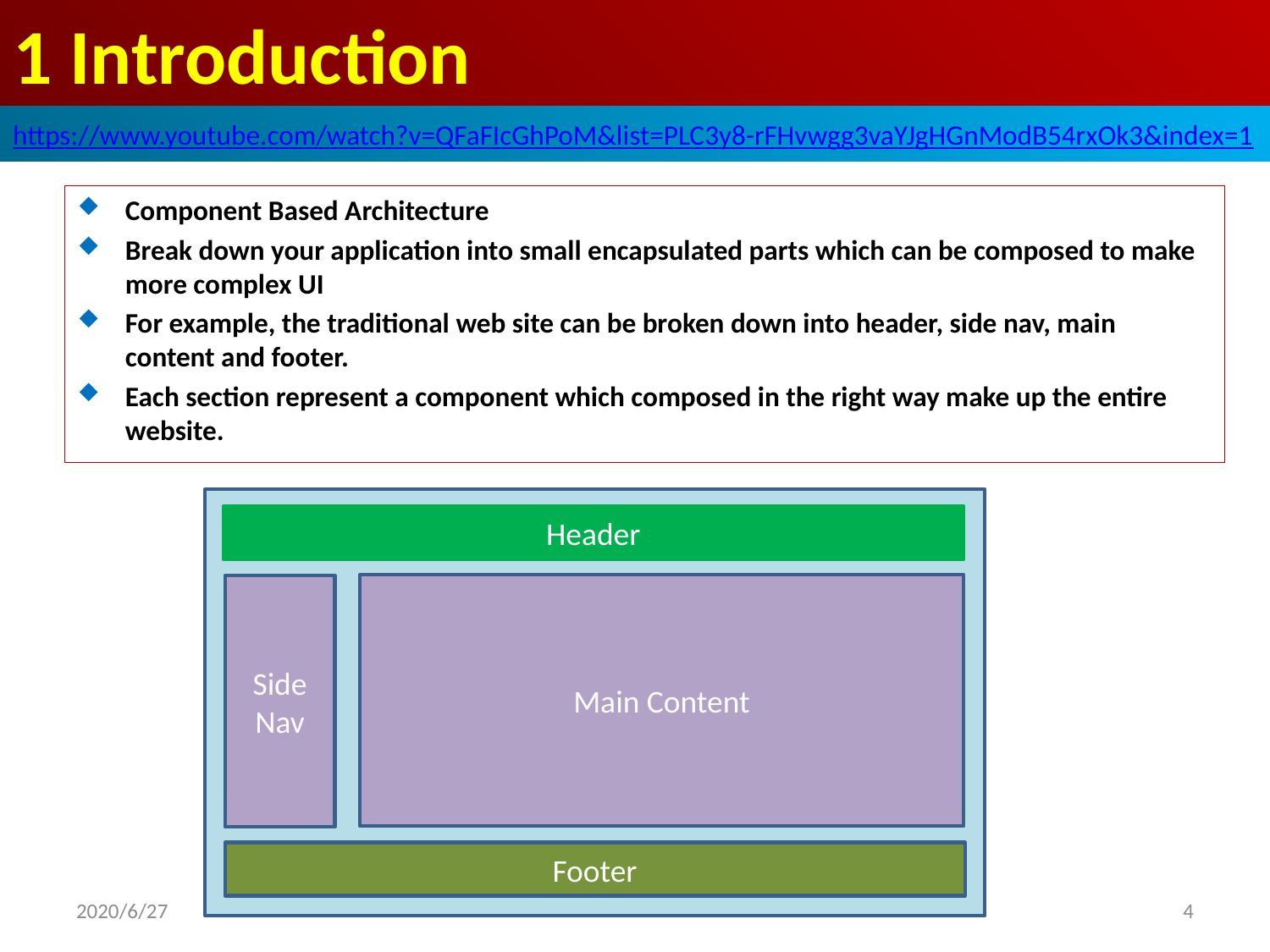

# 1 Introduction
https://www.youtube.com/watch?v=QFaFIcGhPoM&list=PLC3y8-rFHvwgg3vaYJgHGnModB54rxOk3&index=1
Component Based Architecture
Break down your application into small encapsulated parts which can be composed to make more complex UI
For example, the traditional web site can be broken down into header, side nav, main content and footer.
Each section represent a component which composed in the right way make up the entire website.

Header
Main Content
Side Nav
Footer
2020/6/27
4